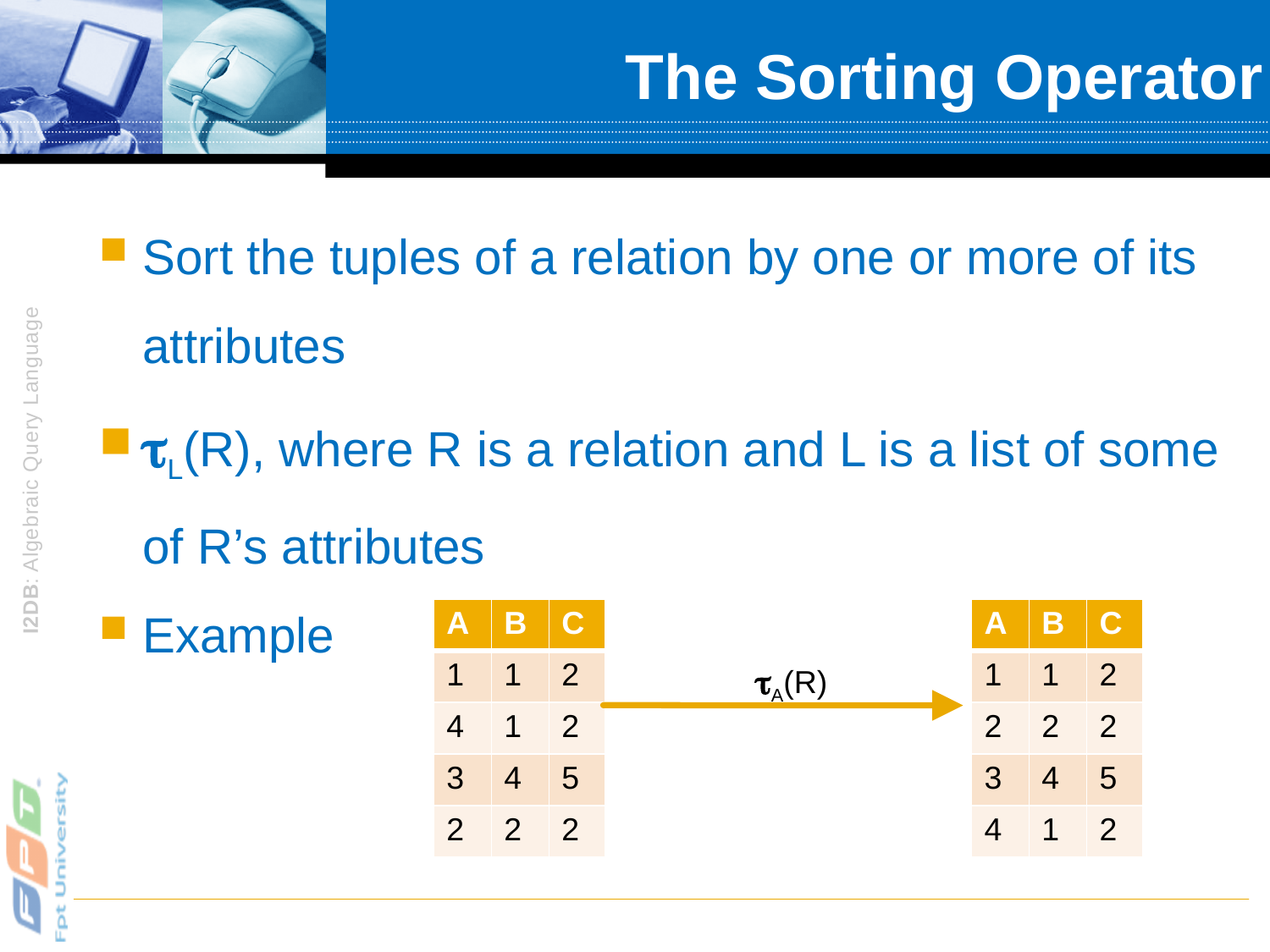

# The Sorting Operator
Sort the tuples of a relation by one or more of its attributes
τL(R), where R is a relation and L is a list of some of R’s attributes
Example
| A | B | C |
| --- | --- | --- |
| 1 | 1 | 2 |
| 4 | 1 | 2 |
| 3 | 4 | 5 |
| 2 | 2 | 2 |
| A | B | C |
| --- | --- | --- |
| 1 | 1 | 2 |
| 2 | 2 | 2 |
| 3 | 4 | 5 |
| 4 | 1 | 2 |
τA(R)